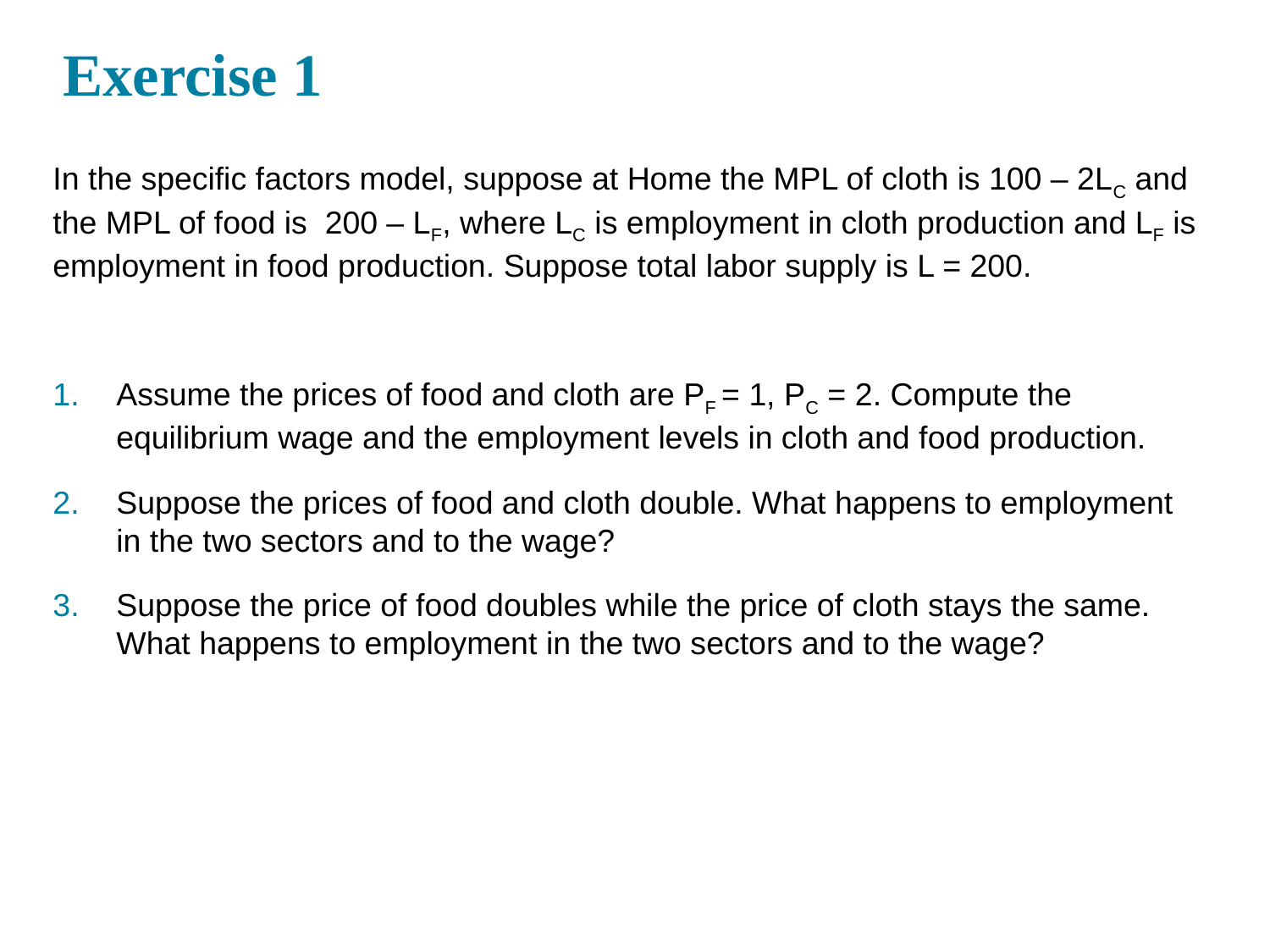

# Exercise 1
In the specific factors model, suppose at Home the MPL of cloth is 100 – 2LC and the MPL of food is  200 – LF, where LC is employment in cloth production and LF is employment in food production. Suppose total labor supply is L = 200.

Assume the prices of food and cloth are PF = 1, PC = 2. Compute the equilibrium wage and the employment levels in cloth and food production.
Suppose the prices of food and cloth double. What happens to employment in the two sectors and to the wage?
Suppose the price of food doubles while the price of cloth stays the same. What happens to employment in the two sectors and to the wage?